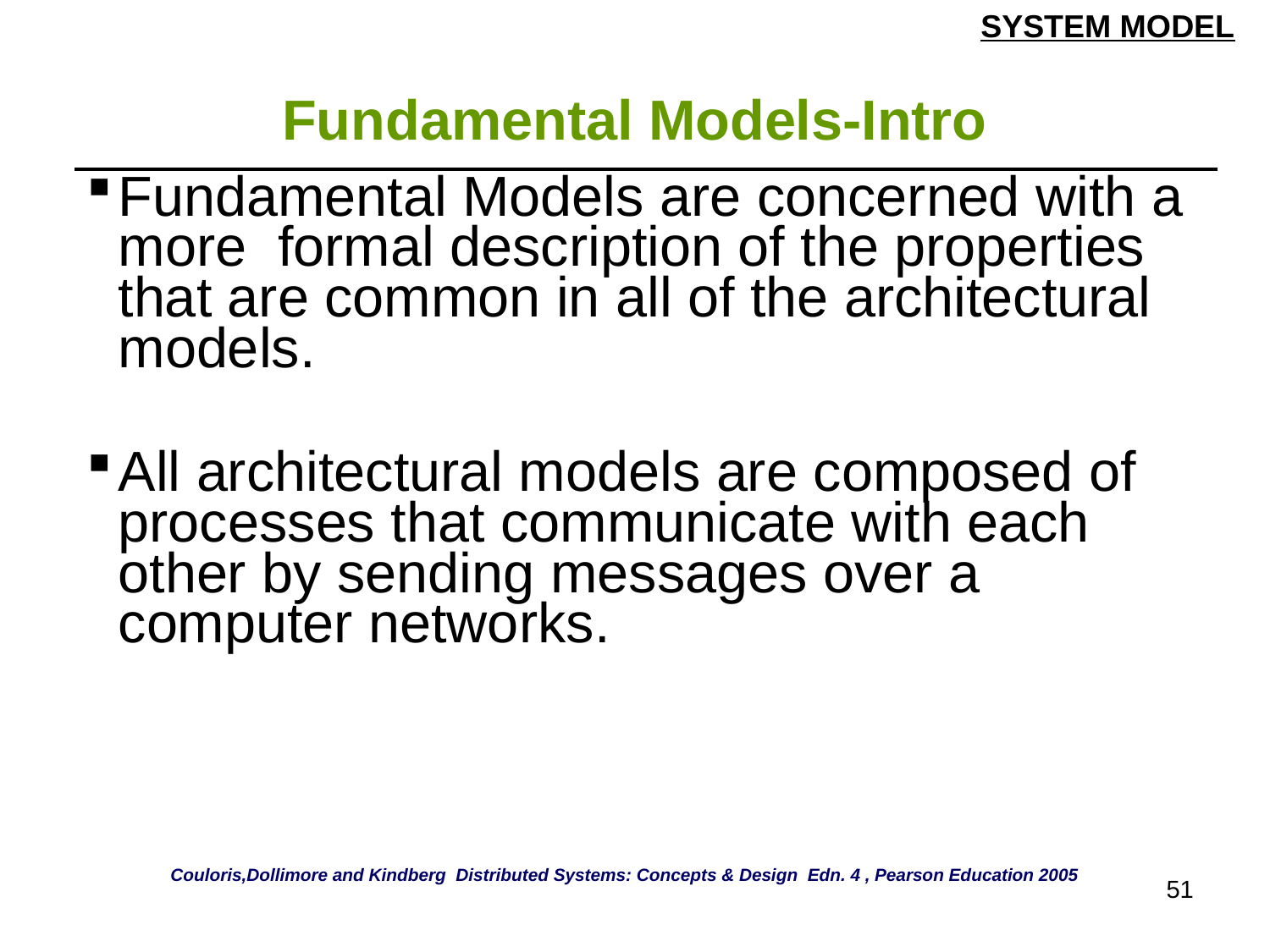

SYSTEM MODEL
# Fundamental Models-Intro
| Fundamental Models are concerned with a more formal description of the properties that are common in all of the architectural models. All architectural models are composed of processes that communicate with each other by sending messages over a computer networks. |
| --- |
Couloris,Dollimore and Kindberg  Distributed Systems: Concepts & Design  Edn. 4 , Pearson Education 2005
51